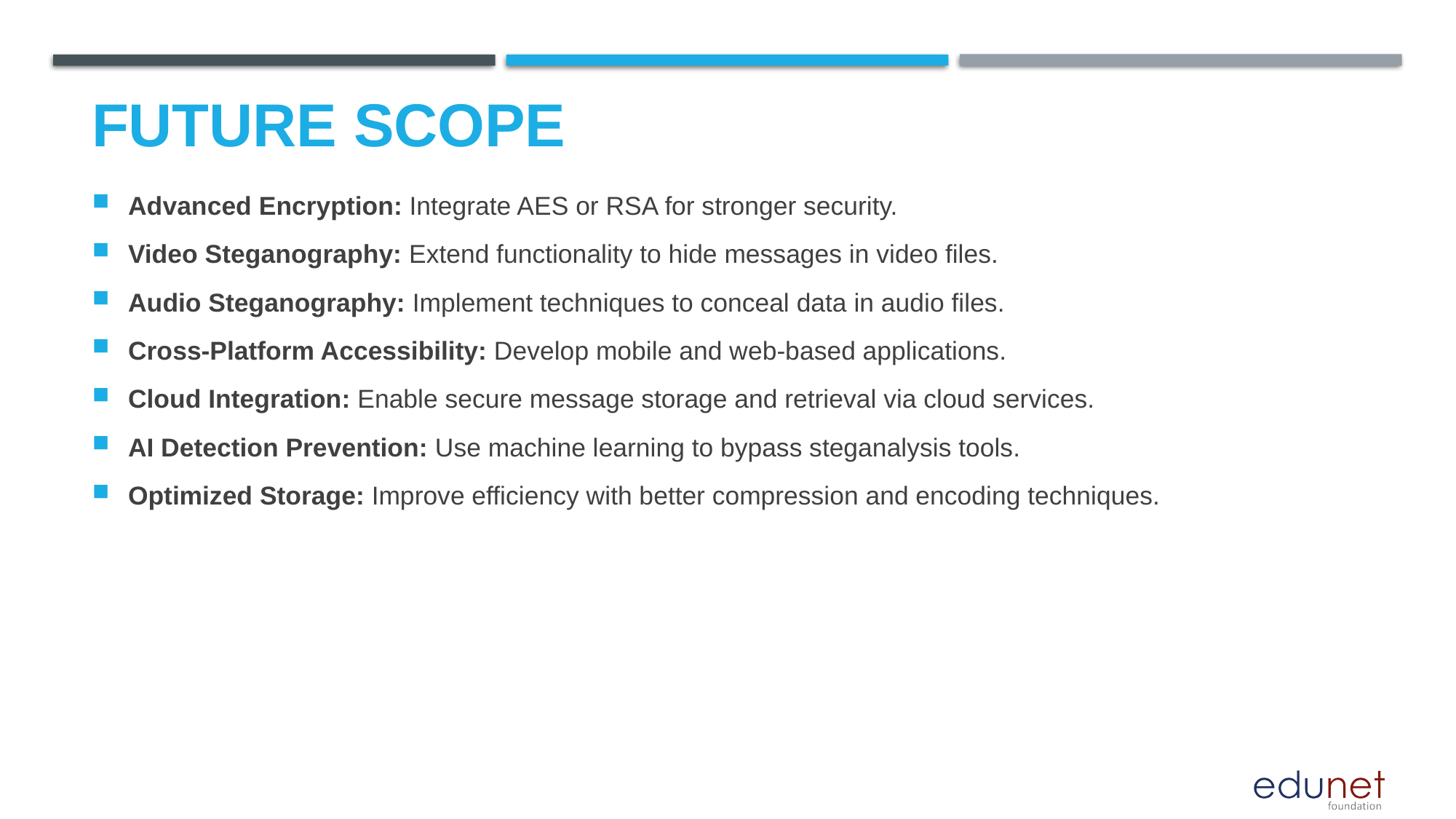

Future scope
Advanced Encryption: Integrate AES or RSA for stronger security.
Video Steganography: Extend functionality to hide messages in video files.
Audio Steganography: Implement techniques to conceal data in audio files.
Cross-Platform Accessibility: Develop mobile and web-based applications.
Cloud Integration: Enable secure message storage and retrieval via cloud services.
AI Detection Prevention: Use machine learning to bypass steganalysis tools.
Optimized Storage: Improve efficiency with better compression and encoding techniques.